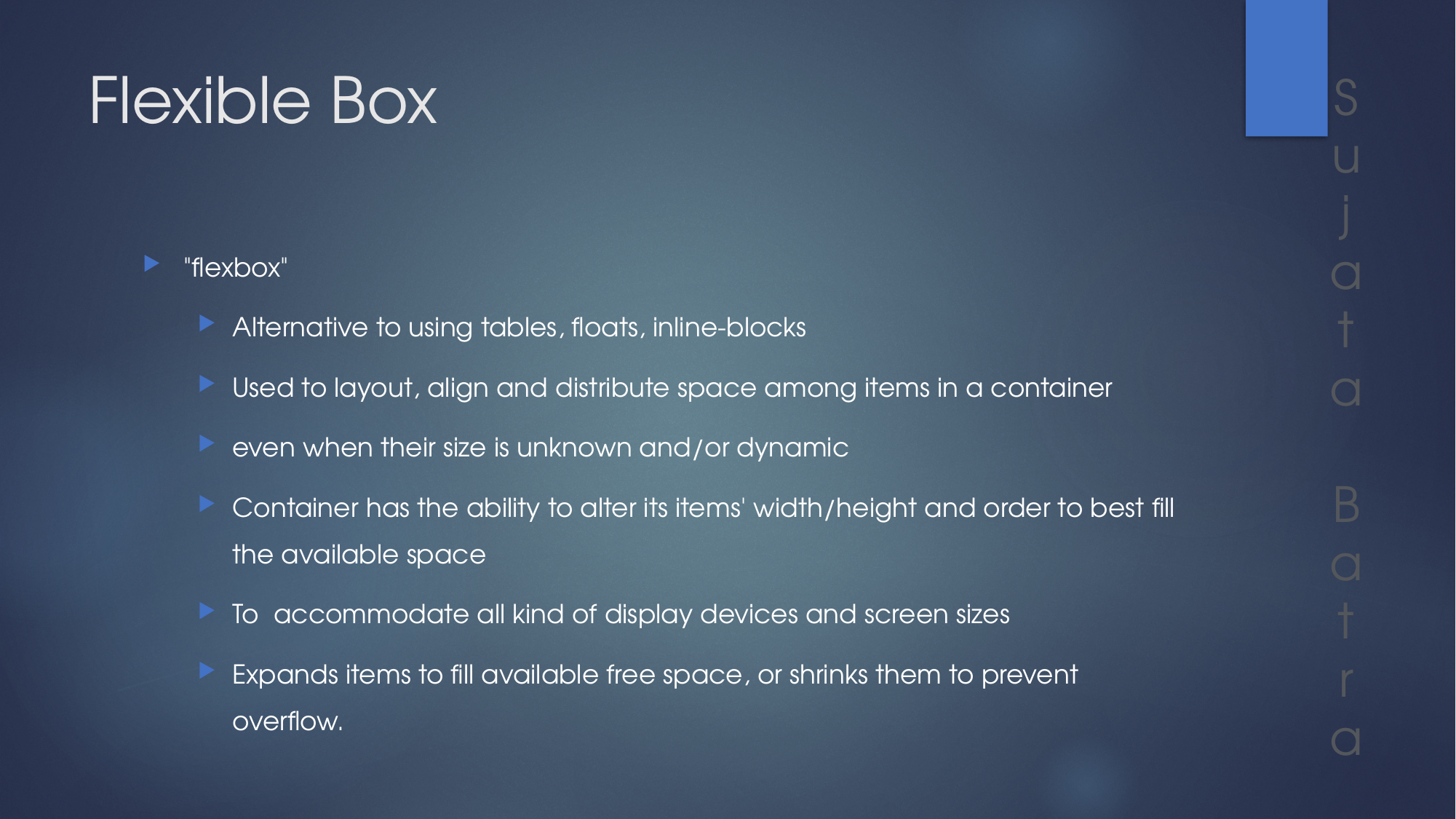

# Flexible Box
"flexbox"
Alternative to using tables, floats, inline-blocks
Used to layout, align and distribute space among items in a container
even when their size is unknown and/or dynamic
Container has the ability to alter its items' width/height and order to best fill the available space
To  accommodate all kind of display devices and screen sizes
Expands items to fill available free space, or shrinks them to prevent overflow.